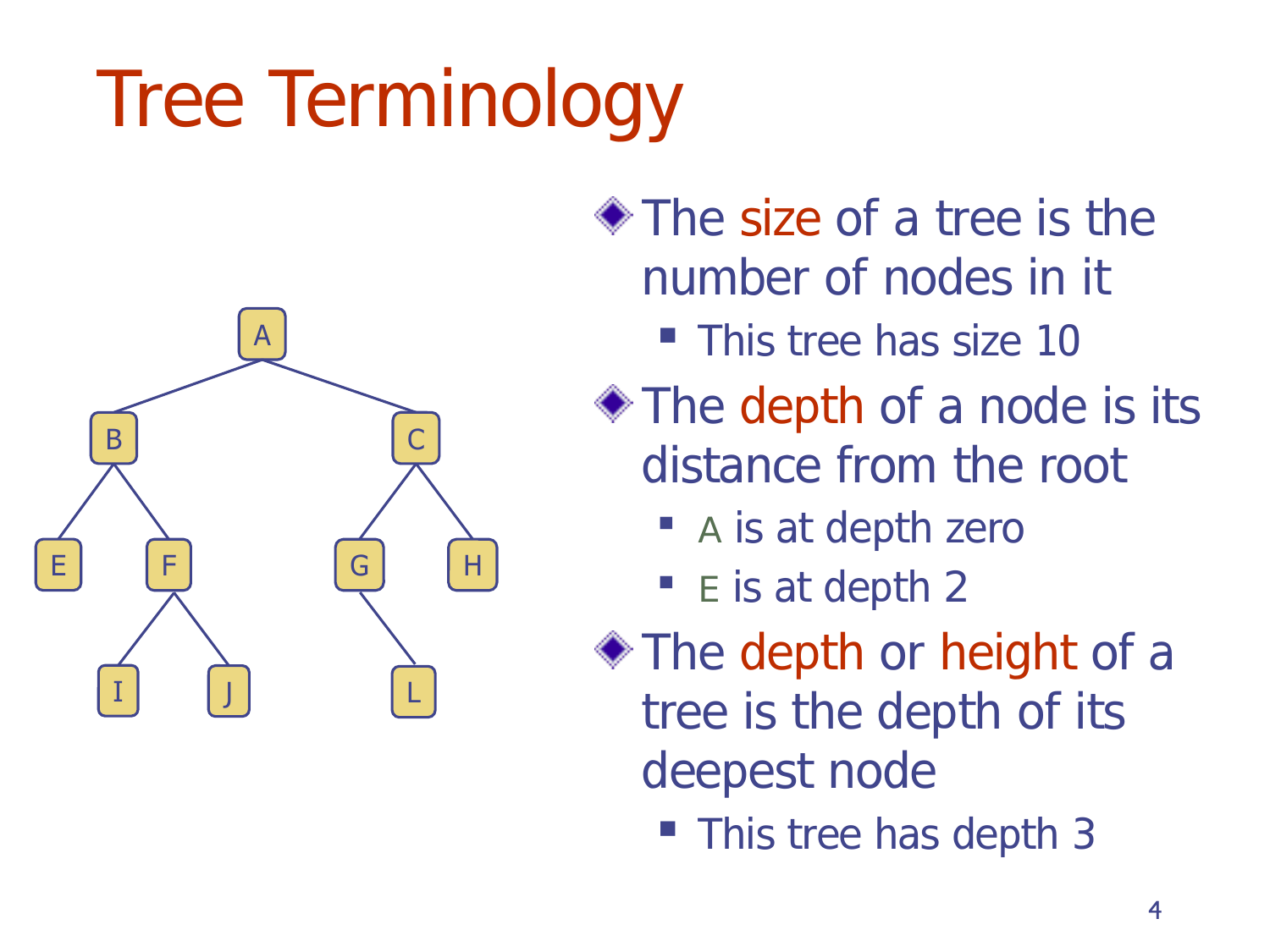

# Tree Terminology
The size of a tree is the number of nodes in it
This tree has size 10
The depth of a node is its distance from the root
A is at depth zero
E is at depth 2
The depth or height of a tree is the depth of its deepest node
This tree has depth 3

A
B
C
E
G
H
F
I
J
L
4